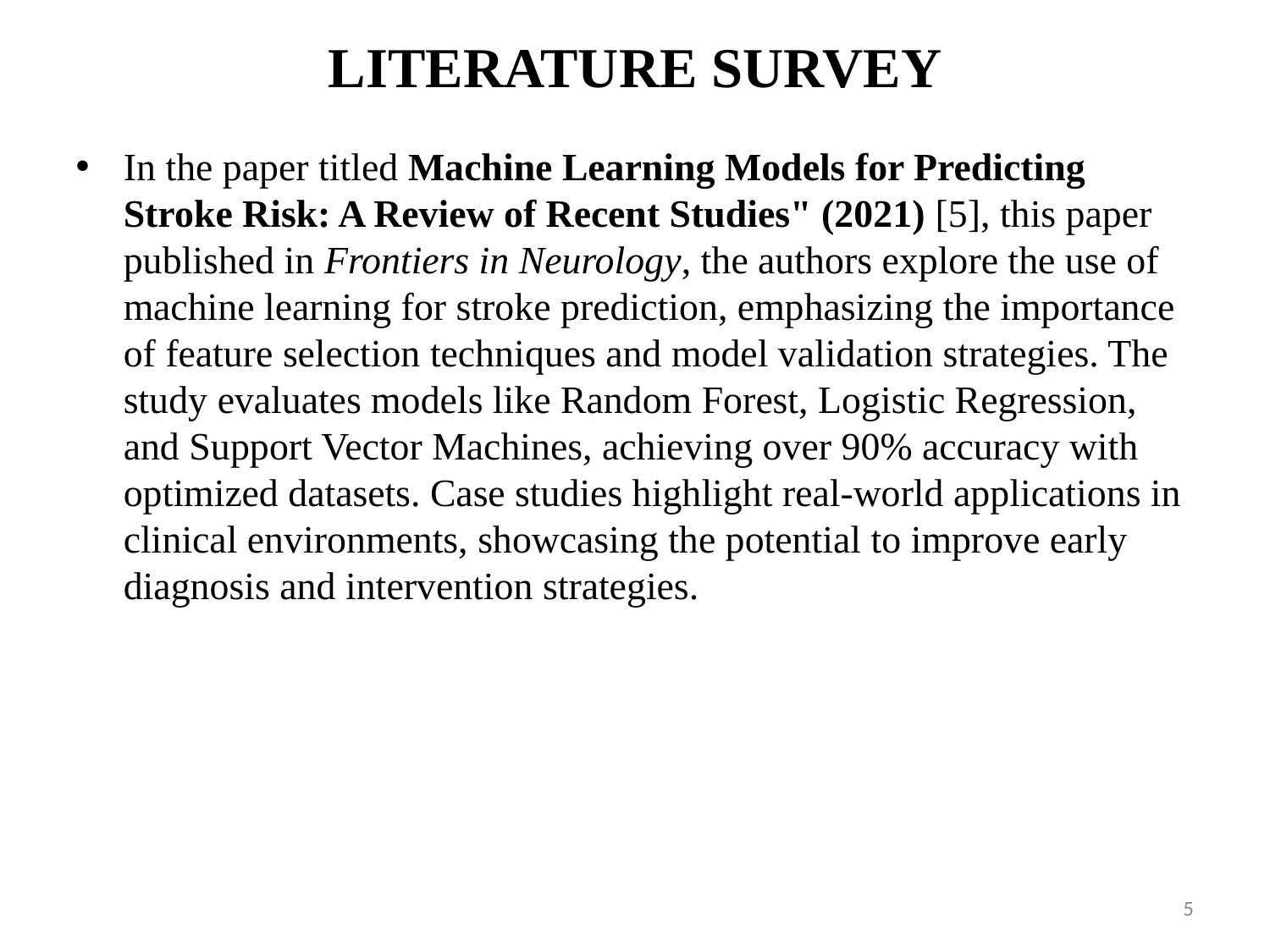

# LITERATURE SURVEY
In the paper titled Machine Learning Models for Predicting Stroke Risk: A Review of Recent Studies" (2021) [5], this paper published in Frontiers in Neurology, the authors explore the use of machine learning for stroke prediction, emphasizing the importance of feature selection techniques and model validation strategies. The study evaluates models like Random Forest, Logistic Regression, and Support Vector Machines, achieving over 90% accuracy with optimized datasets. Case studies highlight real-world applications in clinical environments, showcasing the potential to improve early diagnosis and intervention strategies.
5